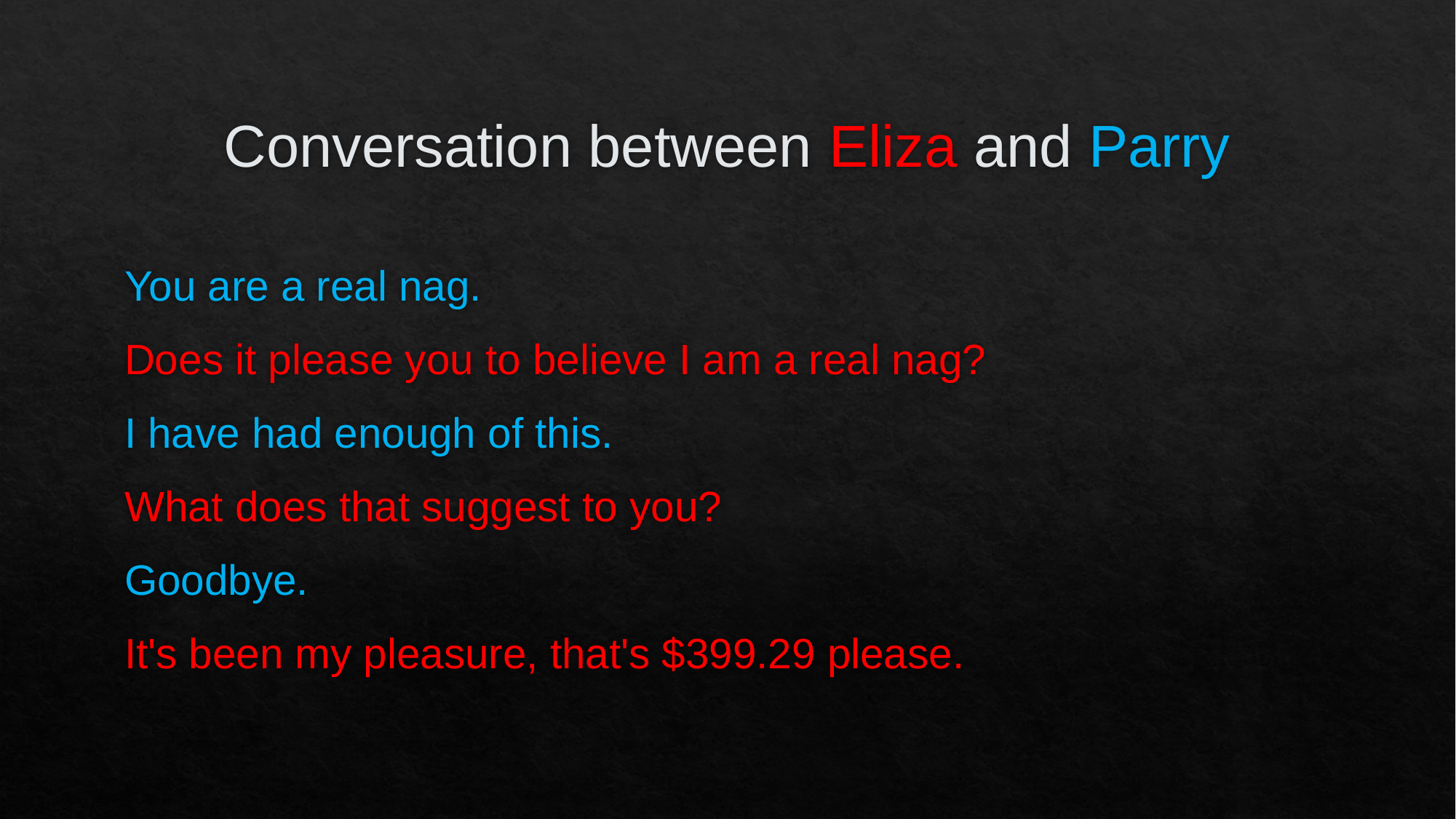

# Conversation between Eliza and Parry
You are a real nag.
Does it please you to believe I am a real nag?
I have had enough of this.
What does that suggest to you?
Goodbye.
It's been my pleasure, that's $399.29 please.